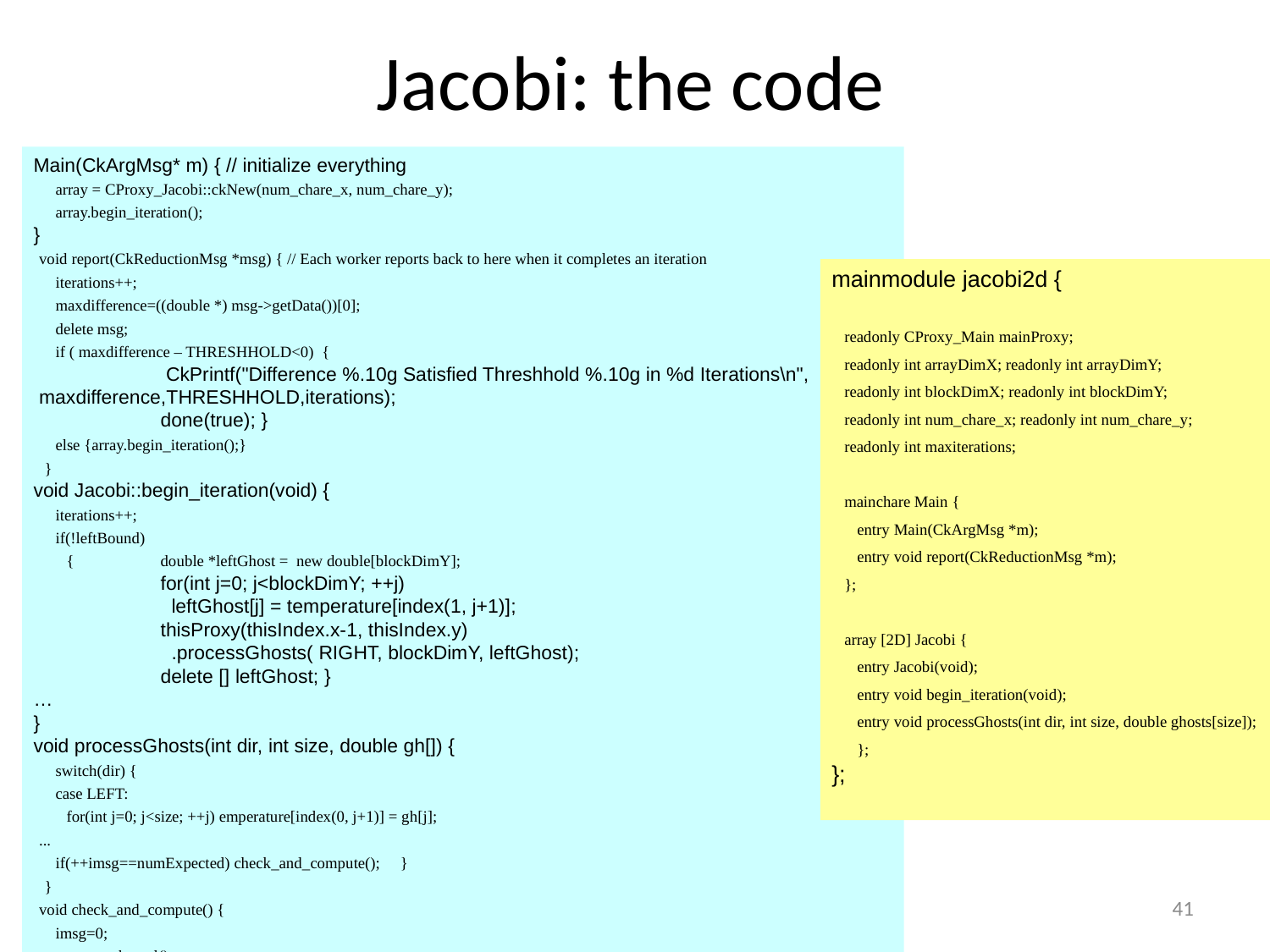

Jacobi: the code
Main(CkArgMsg* m) { // initialize everything
    array = CProxy_Jacobi::ckNew(num_chare_x, num_chare_y);
    array.begin_iteration();
}
 void report(CkReductionMsg *msg) { // Each worker reports back to here when it completes an iteration
    iterations++;
    maxdifference=((double *) msg->getData())[0];
    delete msg;
    if ( maxdifference – THRESHHOLD<0)  {
 	 CkPrintf("Difference %.10g Satisfied Threshhold %.10g in %d Iterations\n",
 maxdifference,THRESHHOLD,iterations);
	done(true); }
    else {array.begin_iteration();}
  }
void Jacobi::begin_iteration(void) {
    iterations++;
    if(!leftBound)
      {	double *leftGhost =  new double[blockDimY];
	for(int j=0; j<blockDimY; ++j)
	  leftGhost[j] = temperature[index(1, j+1)];
	thisProxy(thisIndex.x-1, thisIndex.y)
	  .processGhosts( RIGHT, blockDimY, leftGhost);
	delete [] leftGhost; }
…
}
void processGhosts(int dir, int size, double gh[]) {
    switch(dir) {
    case LEFT:
      for(int j=0; j<size; ++j) emperature[index(0, j+1)] = gh[j];
 ...
    if(++imsg==numExpected) check_and_compute();     }
  }
 void check_and_compute() {
    imsg=0;
    compute_kernel();
    contribute(sizeof(double), &maxdifference, CkReduction::max_double, CkCallback(CkIndex_Main::report(NULL), mainProxy));
}
mainmodule jacobi2d {

  readonly CProxy_Main mainProxy;
  readonly int arrayDimX; readonly int arrayDimY;
  readonly int blockDimX; readonly int blockDimY;
  readonly int num_chare_x; readonly int num_chare_y;
  readonly int maxiterations;

  mainchare Main {
    entry Main(CkArgMsg *m);
    entry void report(CkReductionMsg *m);
  };

  array [2D] Jacobi {
    entry Jacobi(void);
    entry void begin_iteration(void);
    entry void processGhosts(int dir, int size, double ghosts[size]);
    };
};

15/07/2010
CNIC Tutorial 2010 - SDAG HandsOn
41